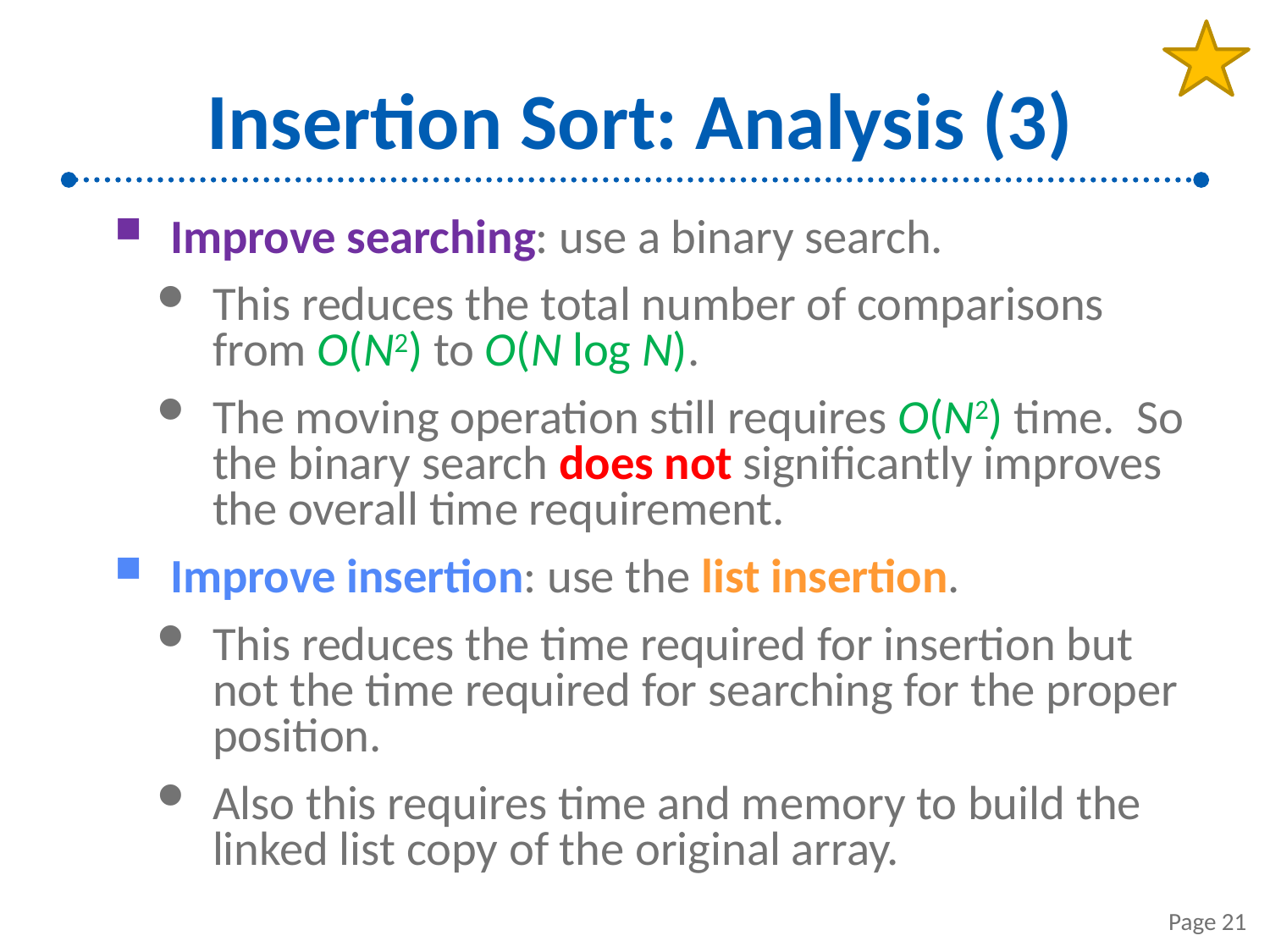

# Insertion Sort: Analysis (3)
Improve searching: use a binary search.
This reduces the total number of comparisons from O(N2) to O(N log N).
The moving operation still requires O(N2) time.  So the binary search does not significantly improves the overall time requirement.
Improve insertion: use the list insertion.
This reduces the time required for insertion but not the time required for searching for the proper position.
Also this requires time and memory to build the linked list copy of the original array.
Page 21